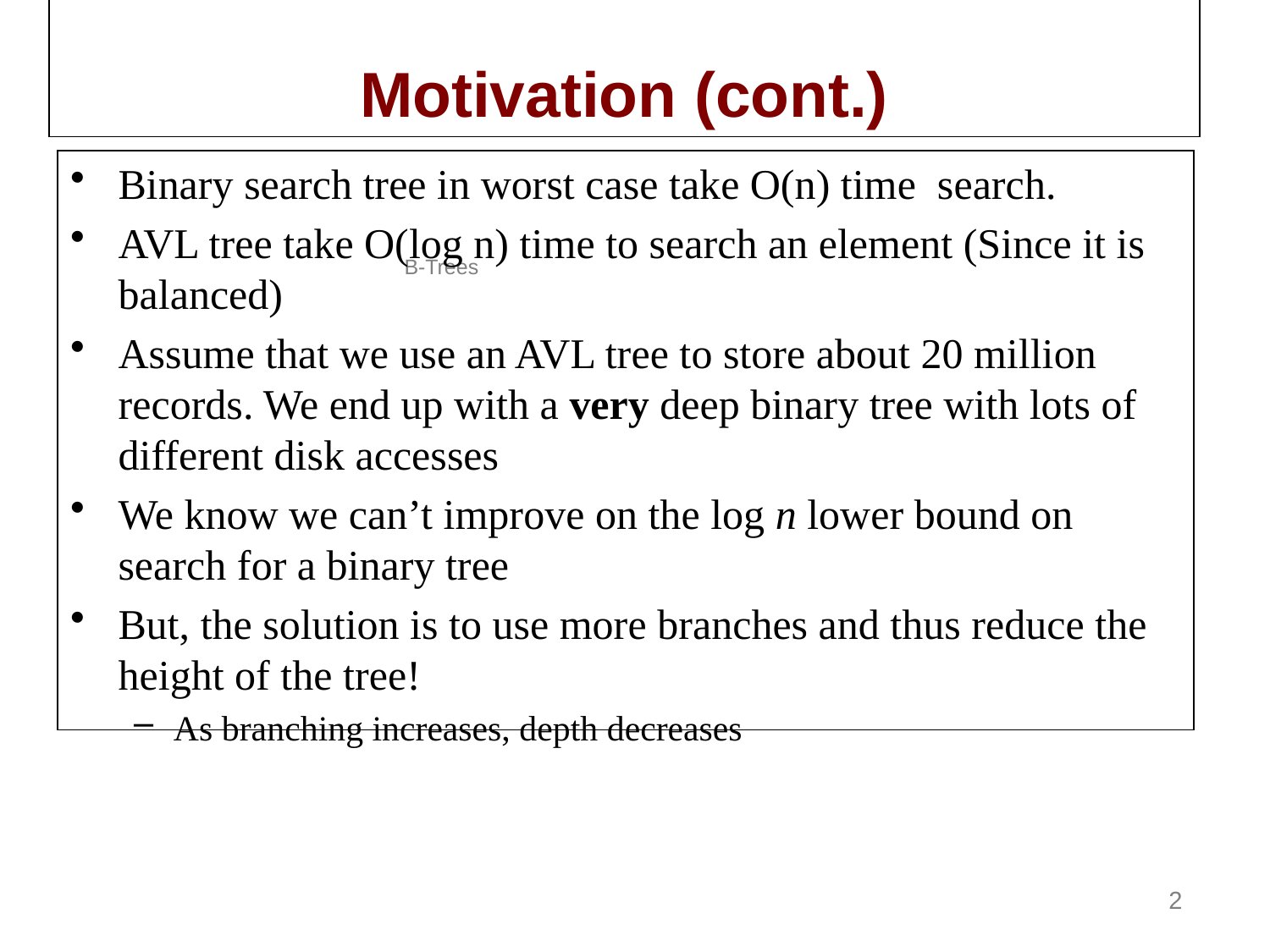

# Motivation (cont.)
Binary search tree in worst case take O(n) time  search.
AVL tree take O(log n) time to search an element (Since it is balanced)
Assume that we use an AVL tree to store about 20 million records. We end up with a very deep binary tree with lots of different disk accesses
We know we can’t improve on the log n lower bound on search for a binary tree
But, the solution is to use more branches and thus reduce the height of the tree!
As branching increases, depth decreases
B-Trees
2